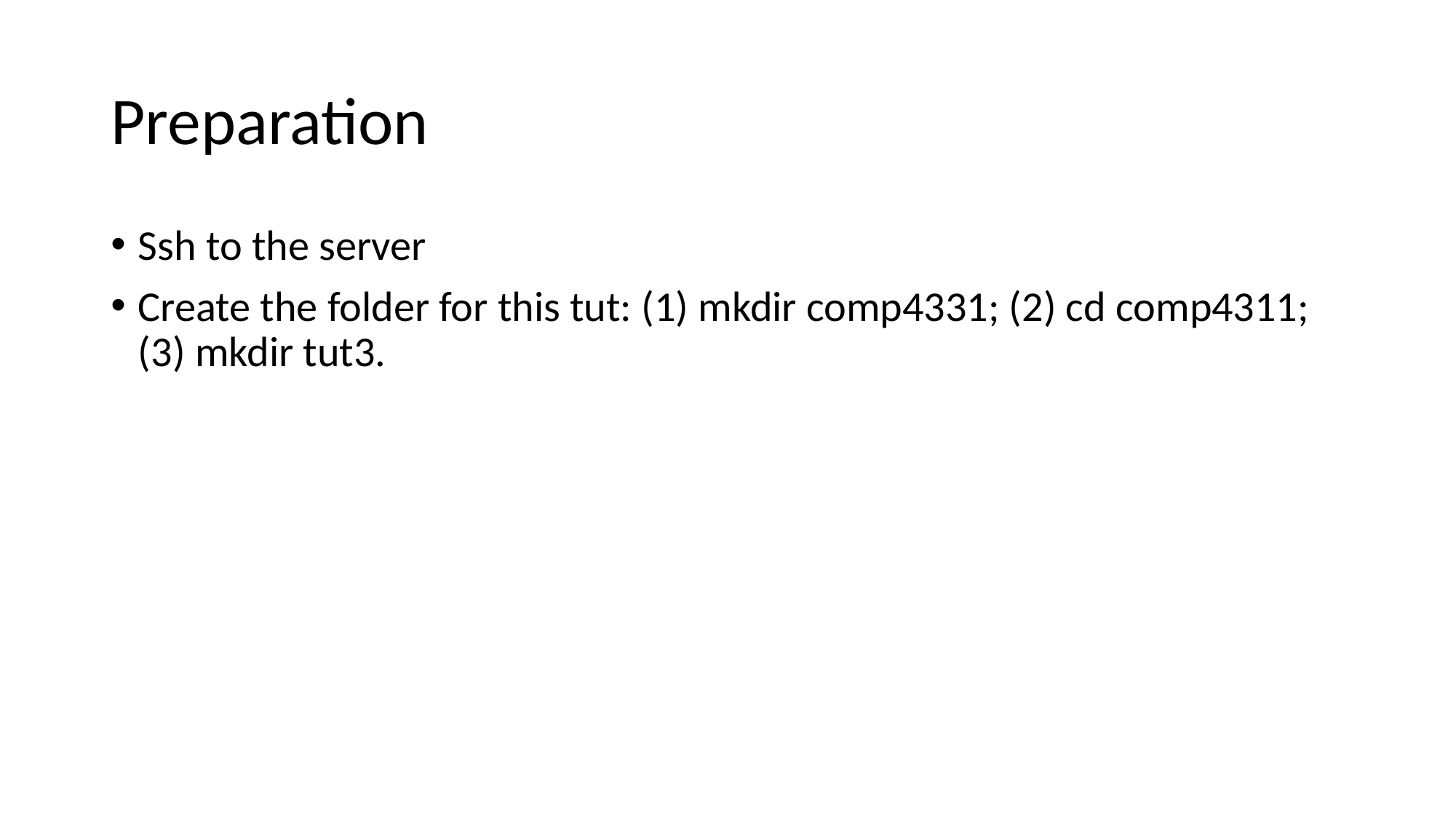

# Preparation
Ssh to the server
Create the folder for this tut: (1) mkdir comp4331; (2) cd comp4311; (3) mkdir tut3.